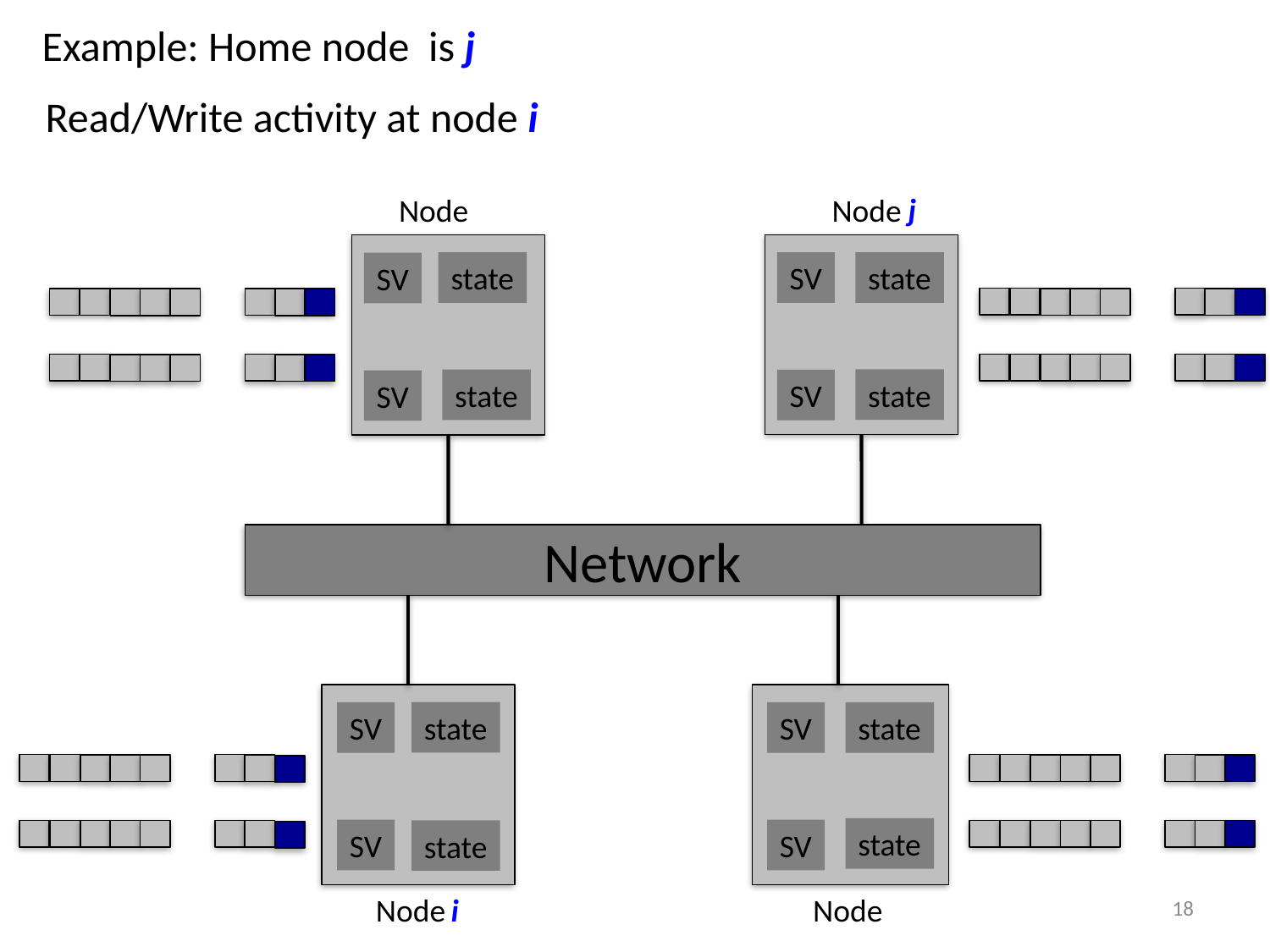

Example: Home node  is j
Read/Write activity at node i
 j
Node
Node

state
SV
state
SV

state
state
SV
SV
Network

state
SV
SV
state

state
SV
SV

state

18
Node
i
Node